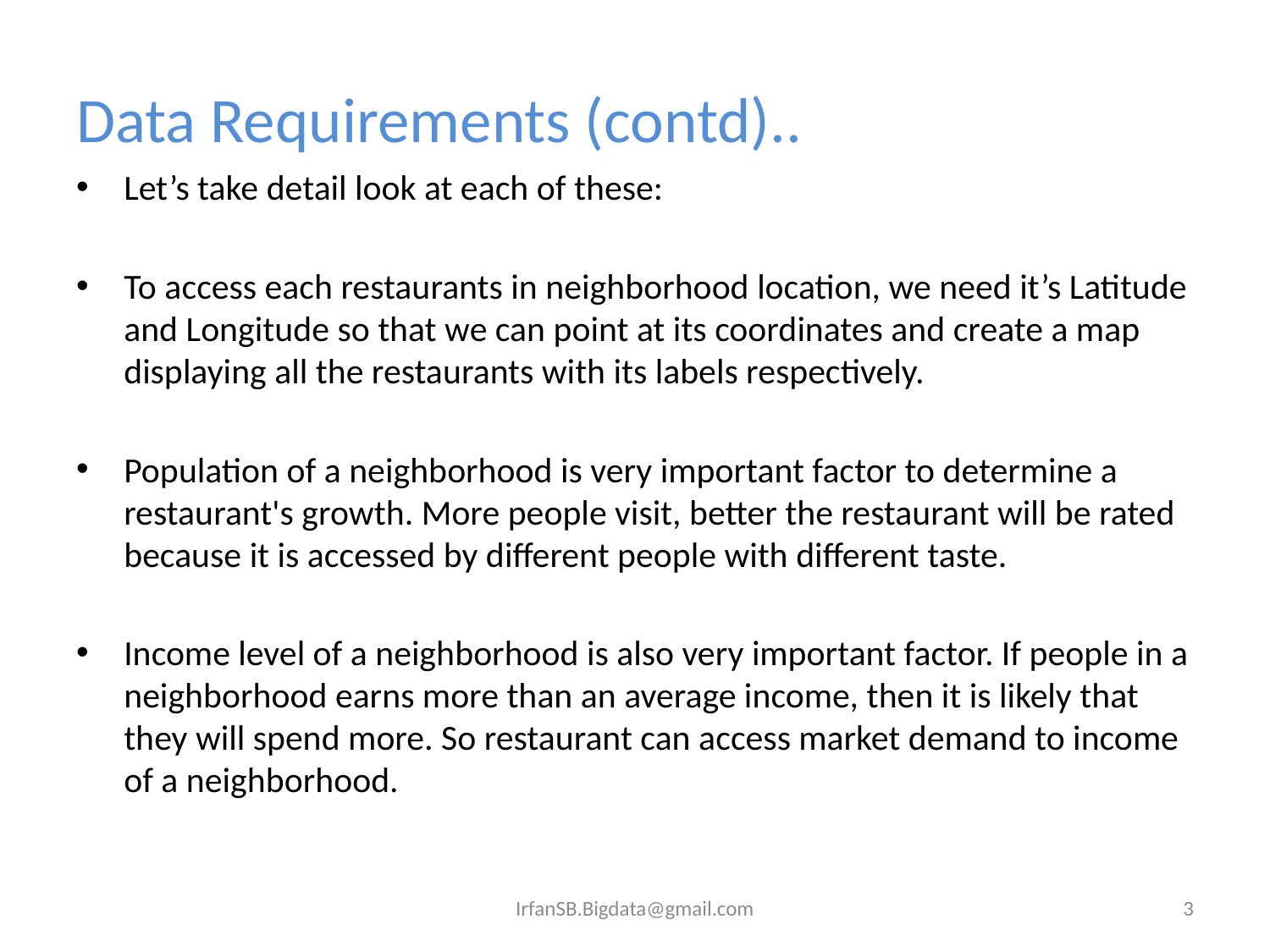

# Data Requirements (contd)..
Let’s take detail look at each of these:

To access each restaurants in neighborhood location, we need it’s Latitude and Longitude so that we can point at its coordinates and create a map displaying all the restaurants with its labels respectively.

Population of a neighborhood is very important factor to determine a restaurant's growth. More people visit, better the restaurant will be rated because it is accessed by different people with different taste.

Income level of a neighborhood is also very important factor. If people in a neighborhood earns more than an average income, then it is likely that they will spend more. So restaurant can access market demand to income of a neighborhood.
IrfanSB.Bigdata@gmail.com
3